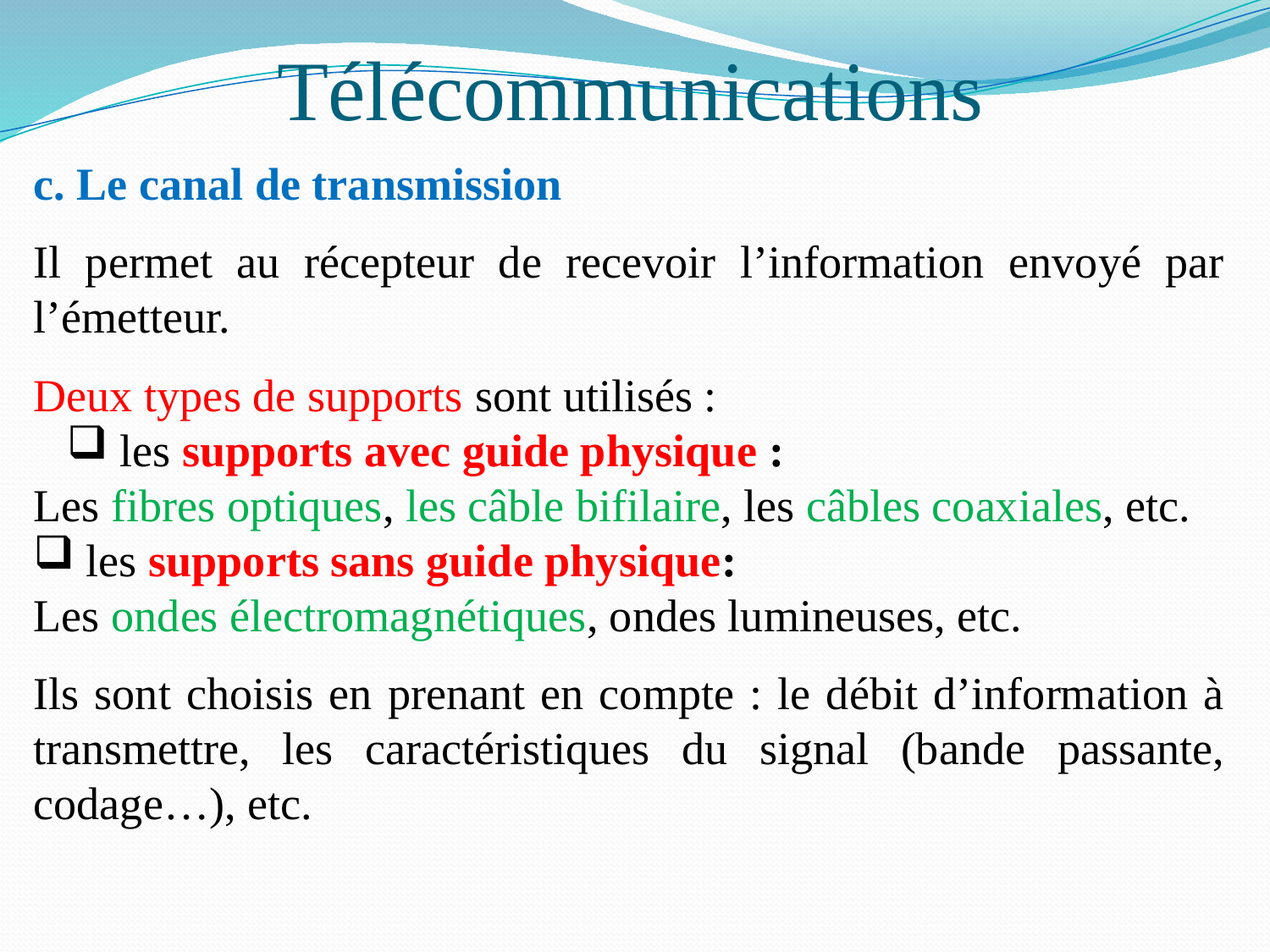

# Télécommunications
c. Le canal de transmission

Il permet au récepteur de recevoir l’information envoyé par l’émetteur.

Deux types de supports sont utilisés :
 les supports avec guide physique :
Les fibres optiques, les câble bifilaire, les câbles coaxiales, etc.
 les supports sans guide physique:
Les ondes électromagnétiques, ondes lumineuses, etc.

Ils sont choisis en prenant en compte : le débit d’information à transmettre, les caractéristiques du signal (bande passante, codage…), etc.